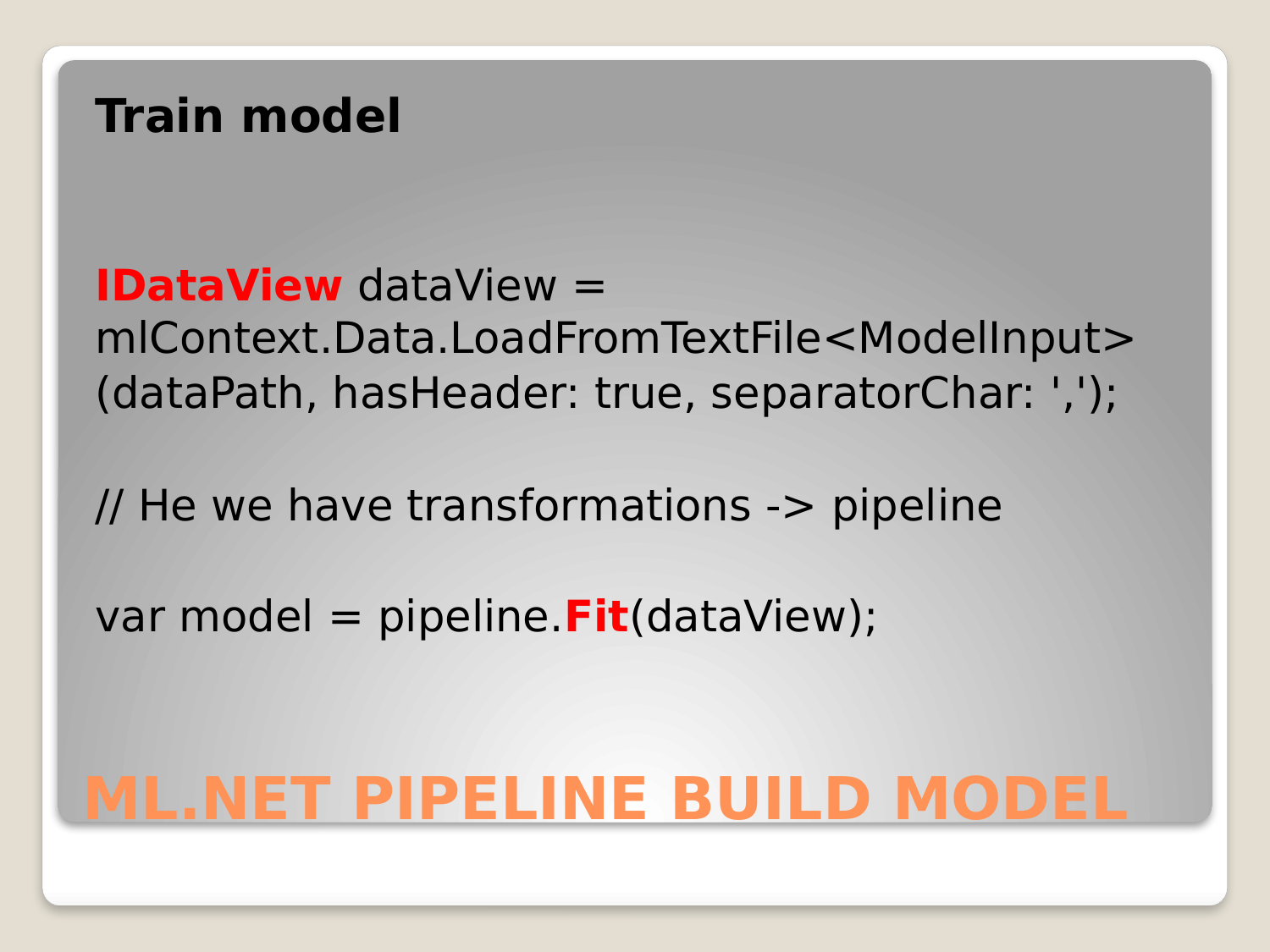

Train model

IDataView dataView = mlContext.Data.LoadFromTextFile<ModelInput>
(dataPath, hasHeader: true, separatorChar: ',');

// He we have transformations -> pipeline

var model = pipeline.Fit(dataView);

# ML.NET PIPELINE BUILD MODEL